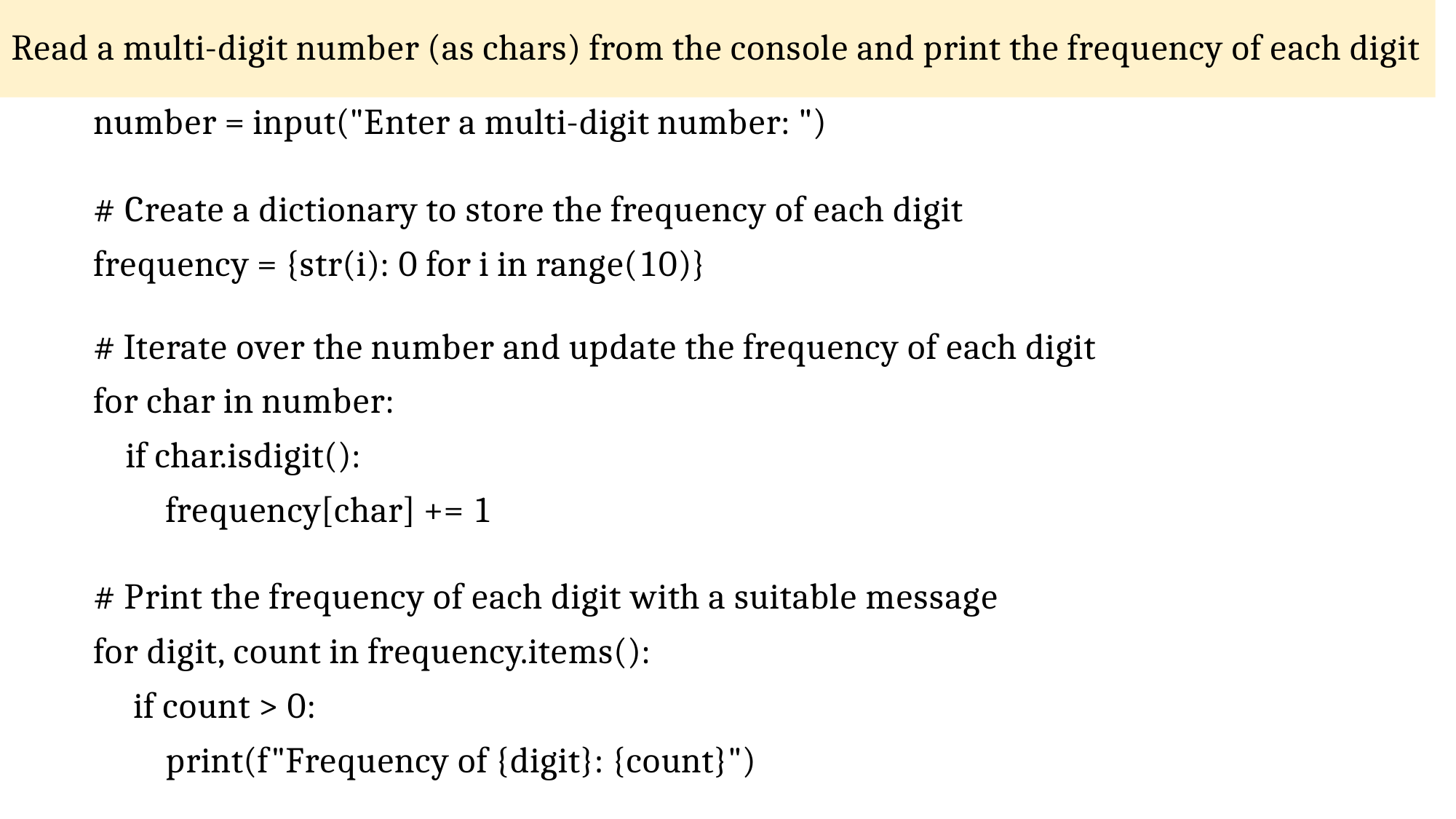

# Read a multi-digit number (as chars) from the console and print the frequency of each digit
number = input("Enter a multi-digit number: ")

# Create a dictionary to store the frequency of each digit
frequency = {str(i): 0 for i in range(10)}

# Iterate over the number and update the frequency of each digit
for char in number:
    if char.isdigit():
         frequency[char] += 1

# Print the frequency of each digit with a suitable message
for digit, count in frequency.items():
     if count > 0:
         print(f"Frequency of {digit}: {count}")